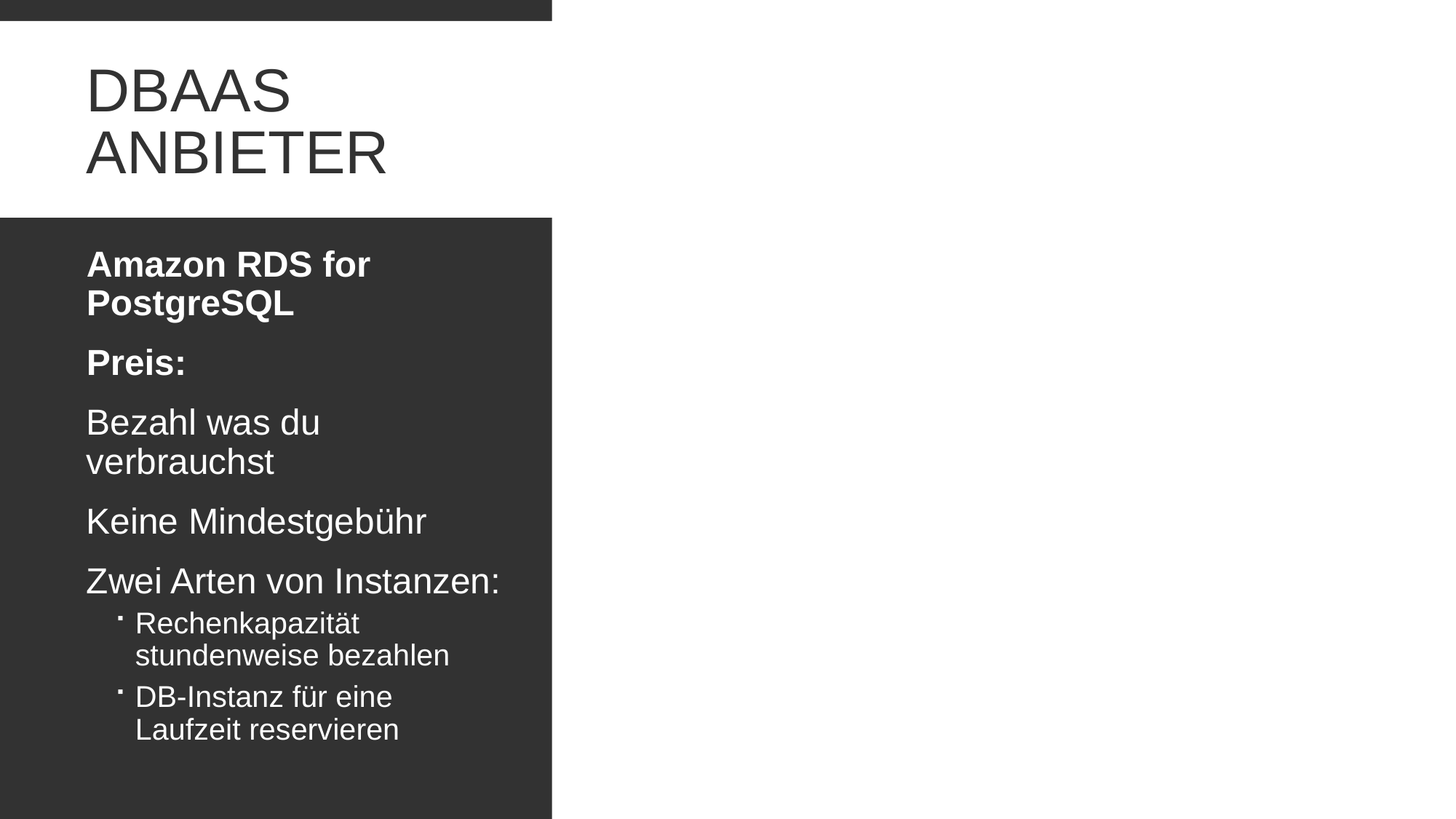

# DBaas Anbieter
Amazon RDS for PostgreSQL
Preis:
Bezahl was du verbrauchst
Keine Mindestgebühr
Zwei Arten von Instanzen:
Rechenkapazität stundenweise bezahlen
DB-Instanz für eine Laufzeit reservieren